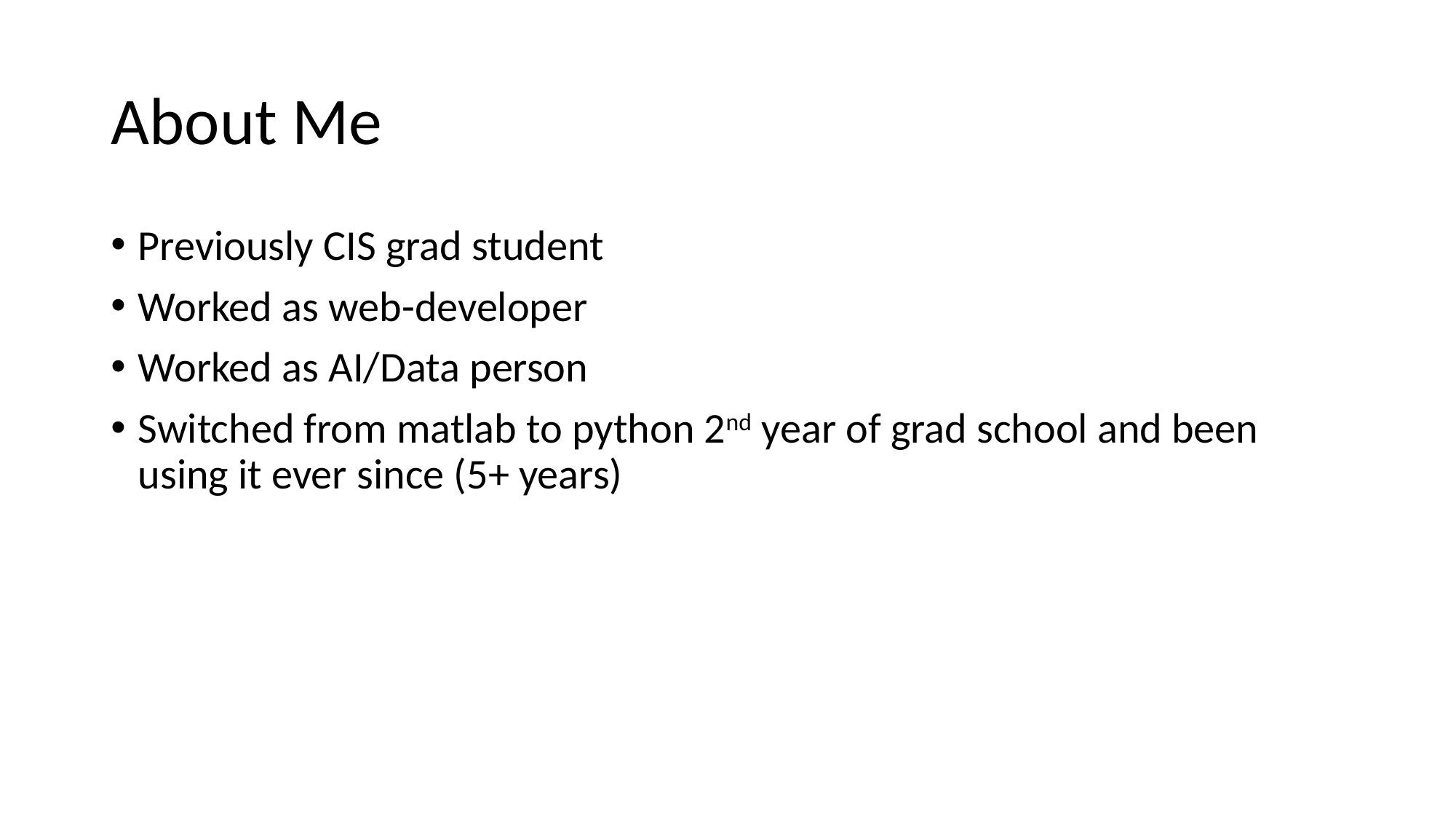

# About Me
Previously CIS grad student
Worked as web-developer
Worked as AI/Data person
Switched from matlab to python 2nd year of grad school and been using it ever since (5+ years)